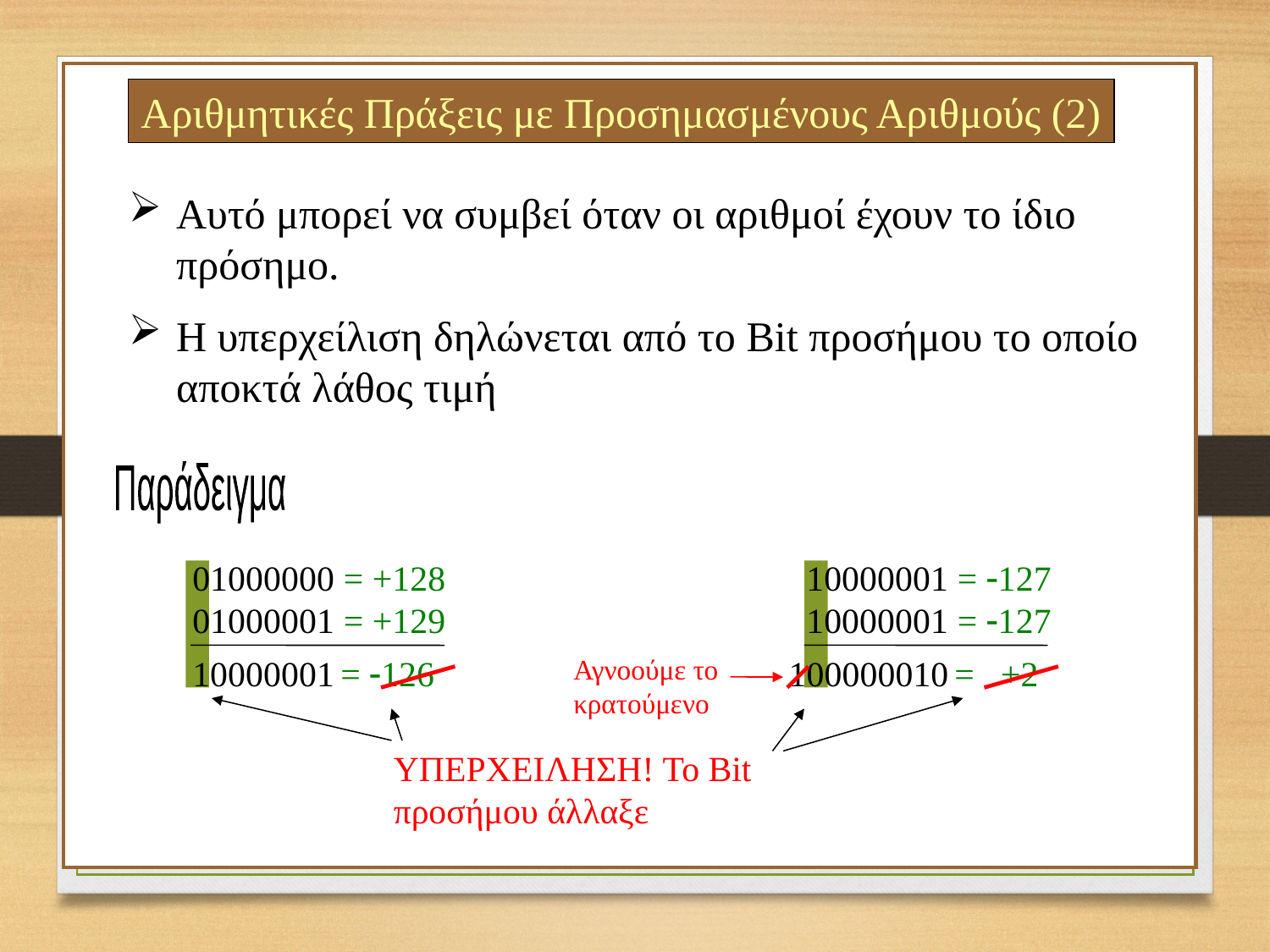

Αριθμητικές Πράξεις με Προσημασμένους Αριθμούς (2)
Αυτό μπορεί να συμβεί όταν οι αριθμοί έχουν το ίδιο πρόσημο.
Η υπερχείλιση δηλώνεται από το Bit προσήμου το οποίο αποκτά λάθος τιμή
Παράδειγμα
01000000 = +128
01000001 = +129
10000001 = −127
10000001 = −127

10000001

= −126
Αγνοούμε το κρατούμενο

100000010

=   +2

ΥΠΕΡΧΕΙΛΗΣΗ! Το Bit προσήμου άλλαξε